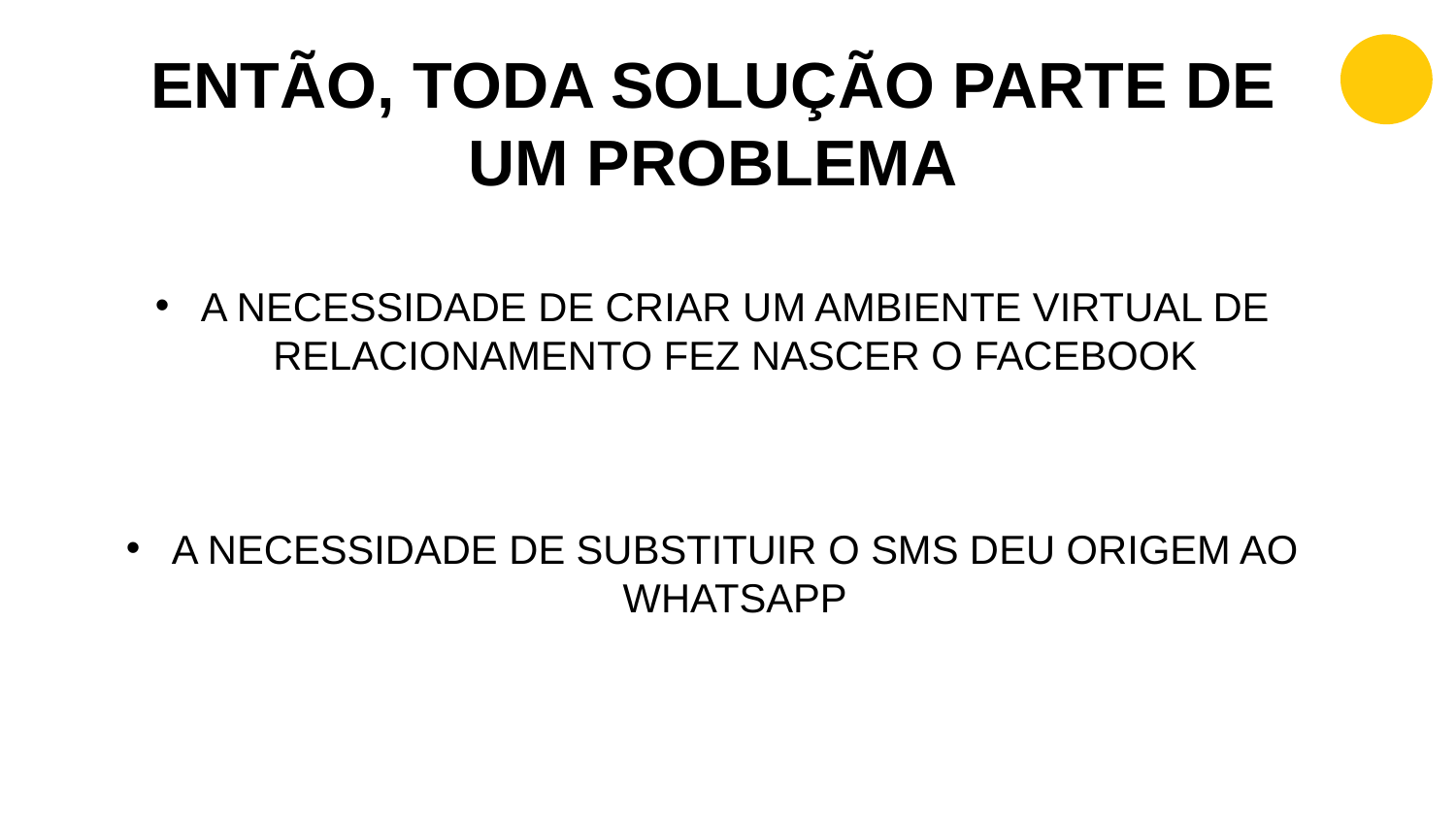

# ENTÃO, TODA SOLUÇÃO PARTE DE UM PROBLEMA

A NECESSIDADE DE CRIAR UM AMBIENTE VIRTUAL DE RELACIONAMENTO FEZ NASCER O FACEBOOK

A NECESSIDADE DE SUBSTITUIR O SMS DEU ORIGEM AO WHATSAPP